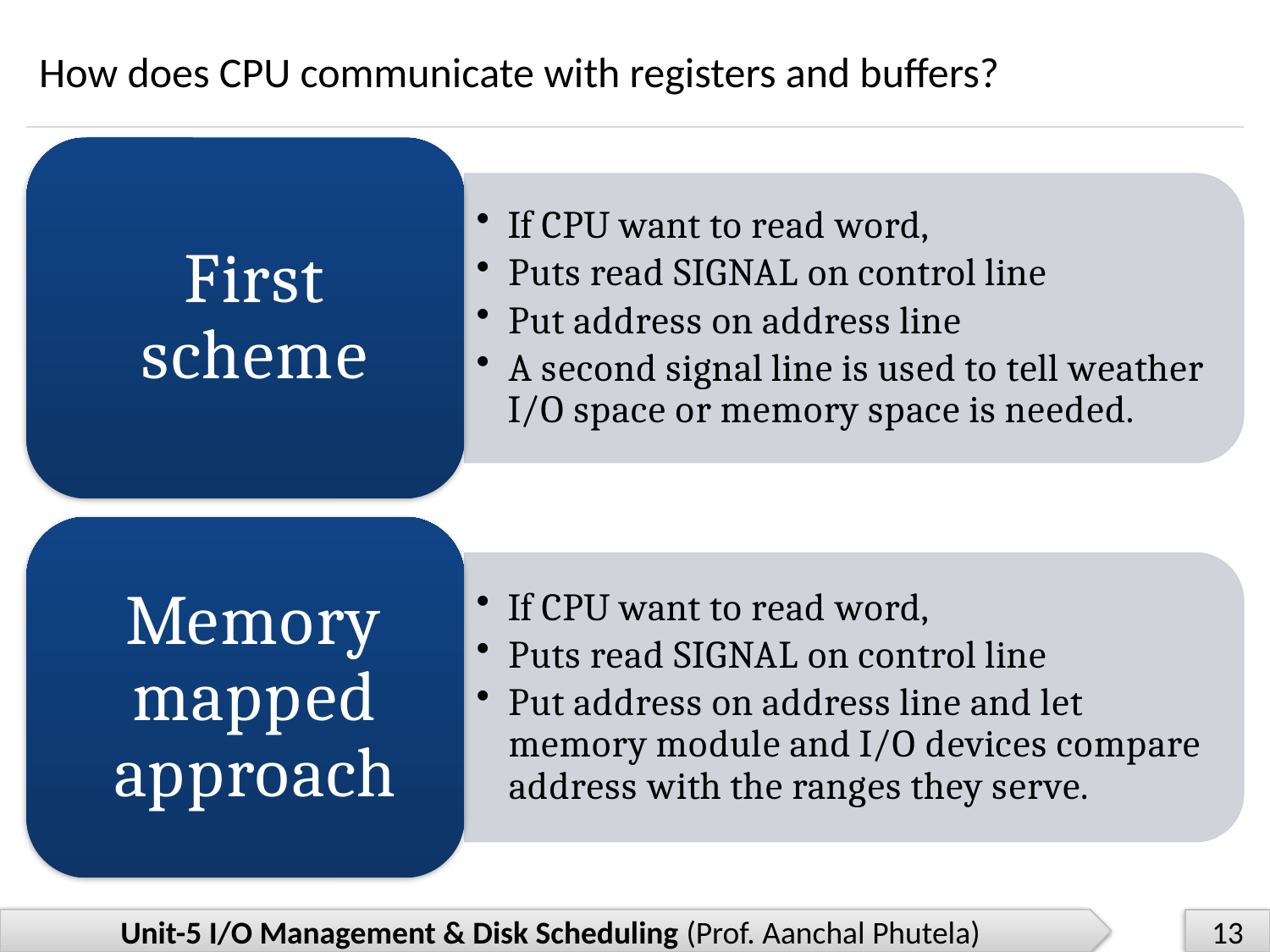

# How does CPU communicate with registers and buffers?
If CPU want to read word,
Puts read SIGNAL on control line
Put address on address line
A second signal line is used to tell weather I/O space or memory space is needed.
First scheme
If CPU want to read word,
Puts read SIGNAL on control line
Put address on address line and let memory module and I/O devices compare address with the ranges they serve.
Memory mapped approach